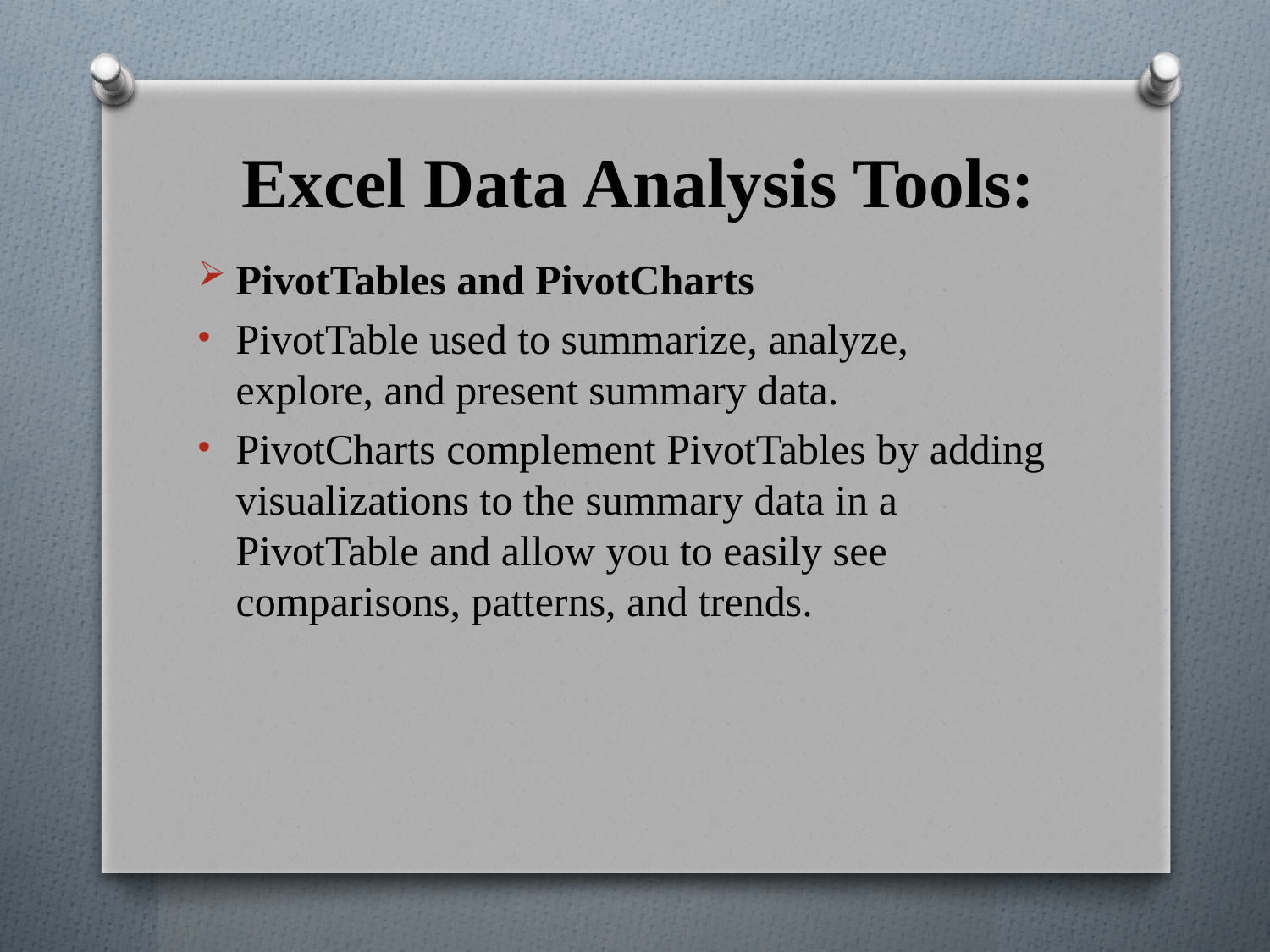

# Excel Data Analysis Tools:
PivotTables and PivotCharts
PivotTable used to summarize, analyze, explore, and present summary data.
PivotCharts complement PivotTables by adding visualizations to the summary data in a PivotTable and allow you to easily see comparisons, patterns, and trends.